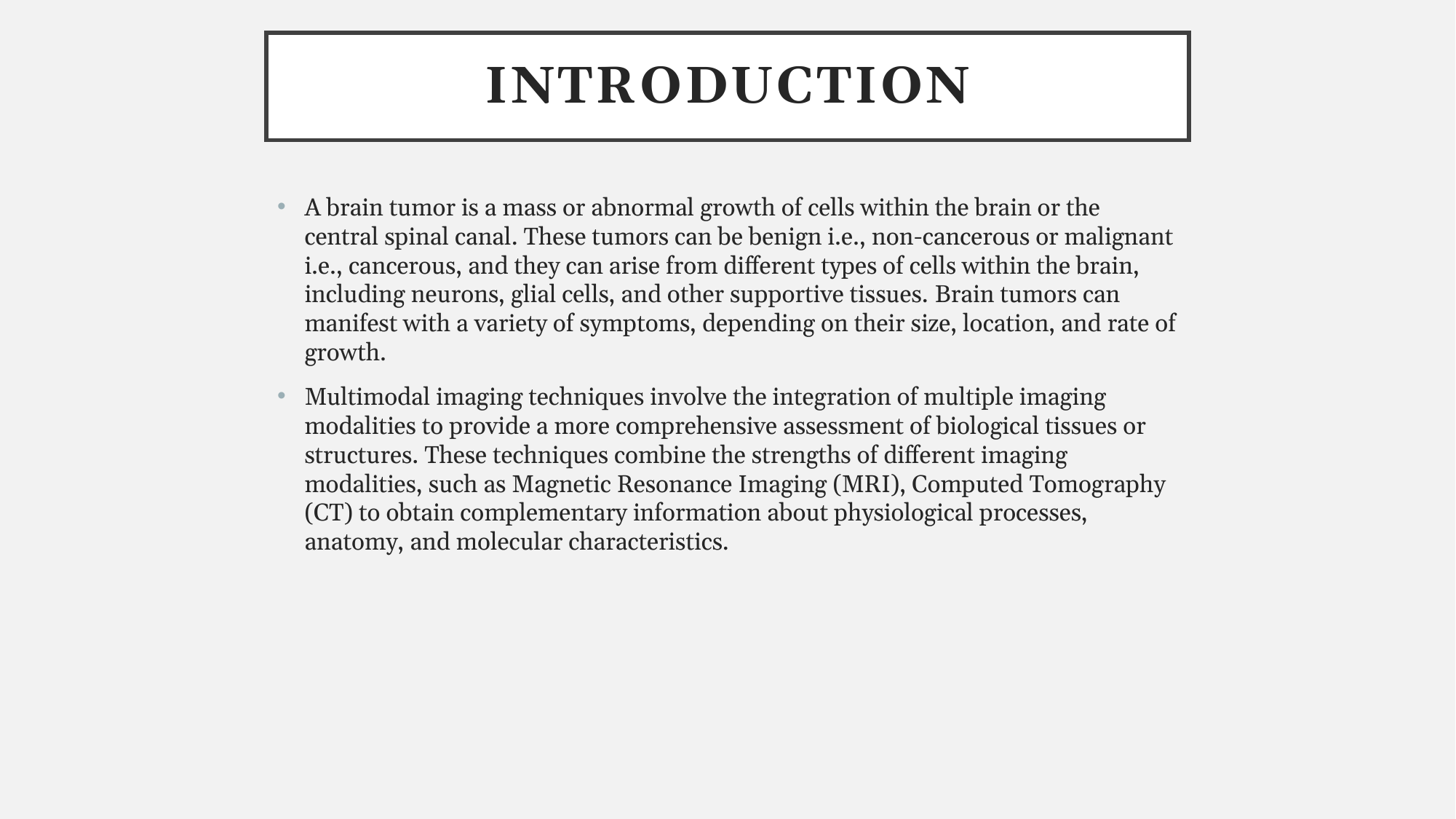

# Introduction
A brain tumor is a mass or abnormal growth of cells within the brain or the central spinal canal. These tumors can be benign i.e., non-cancerous or malignant i.e., cancerous, and they can arise from different types of cells within the brain, including neurons, glial cells, and other supportive tissues. Brain tumors can manifest with a variety of symptoms, depending on their size, location, and rate of growth.
Multimodal imaging techniques involve the integration of multiple imaging modalities to provide a more comprehensive assessment of biological tissues or structures. These techniques combine the strengths of different imaging modalities, such as Magnetic Resonance Imaging (MRI), Computed Tomography (CT) to obtain complementary information about physiological processes, anatomy, and molecular characteristics.